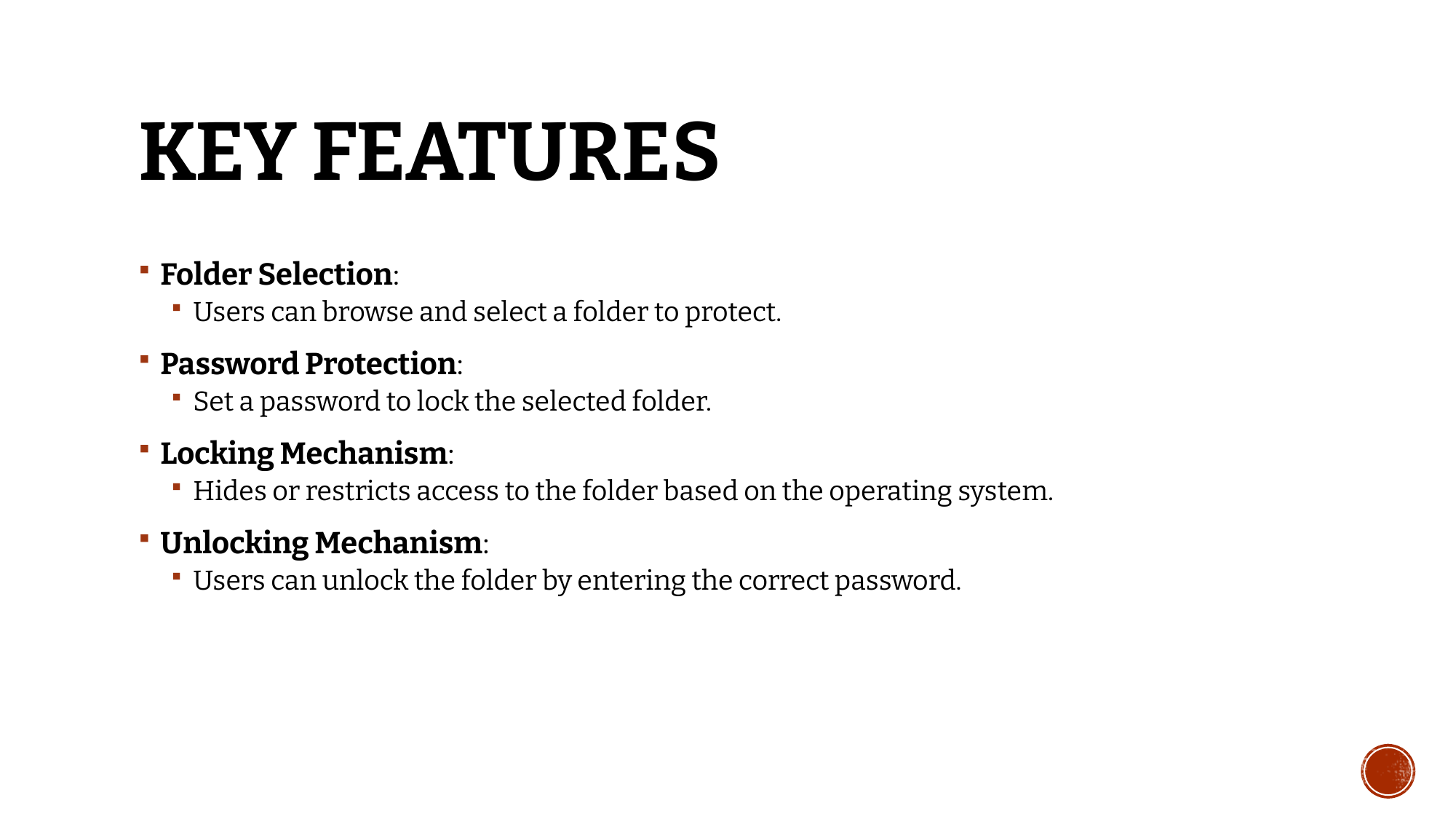

# Key Features
Folder Selection:
Users can browse and select a folder to protect.
Password Protection:
Set a password to lock the selected folder.
Locking Mechanism:
Hides or restricts access to the folder based on the operating system.
Unlocking Mechanism:
Users can unlock the folder by entering the correct password.